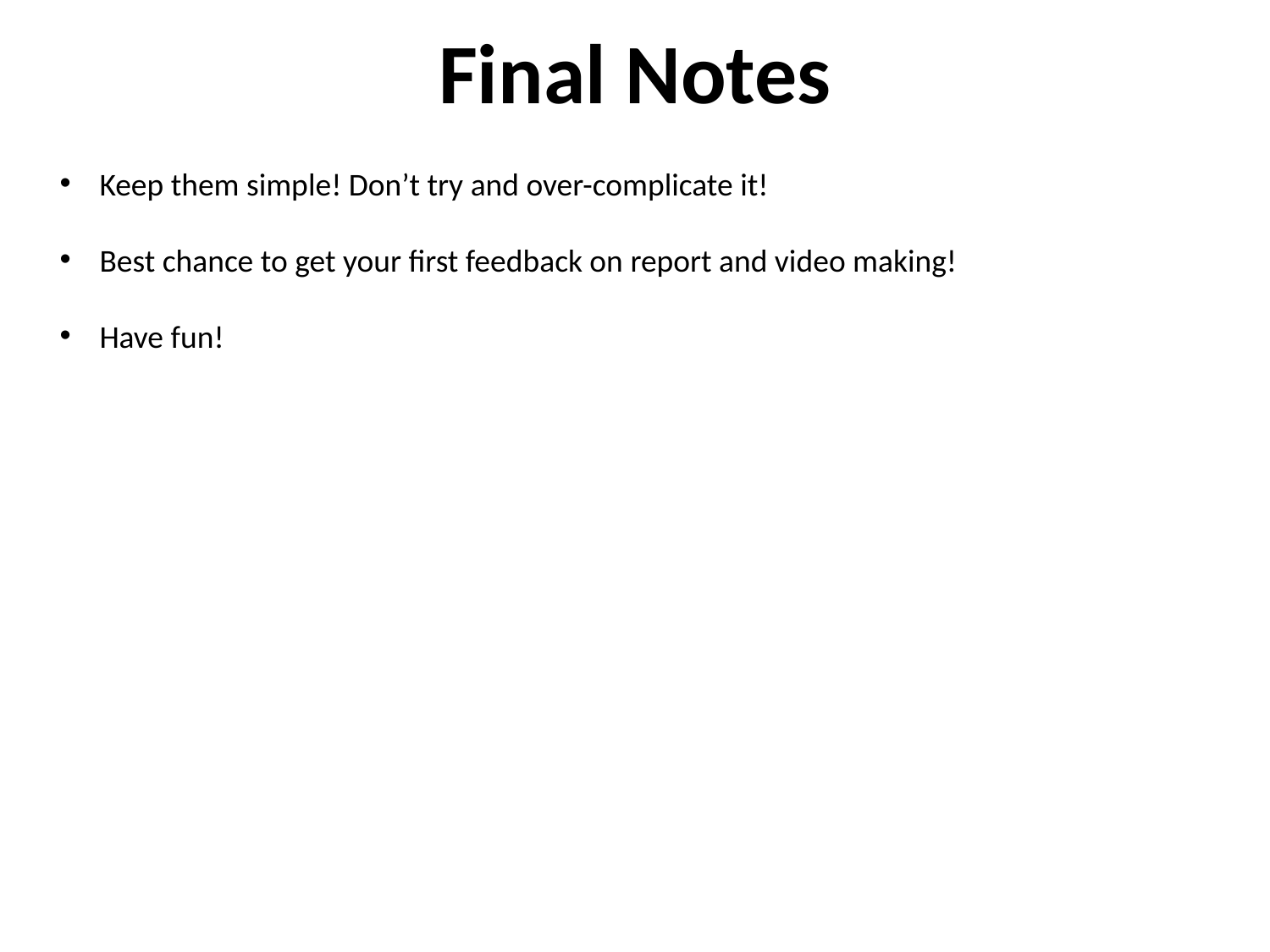

# Final Notes
Keep them simple! Don’t try and over-complicate it!

Best chance to get your first feedback on report and video making!

Have fun!